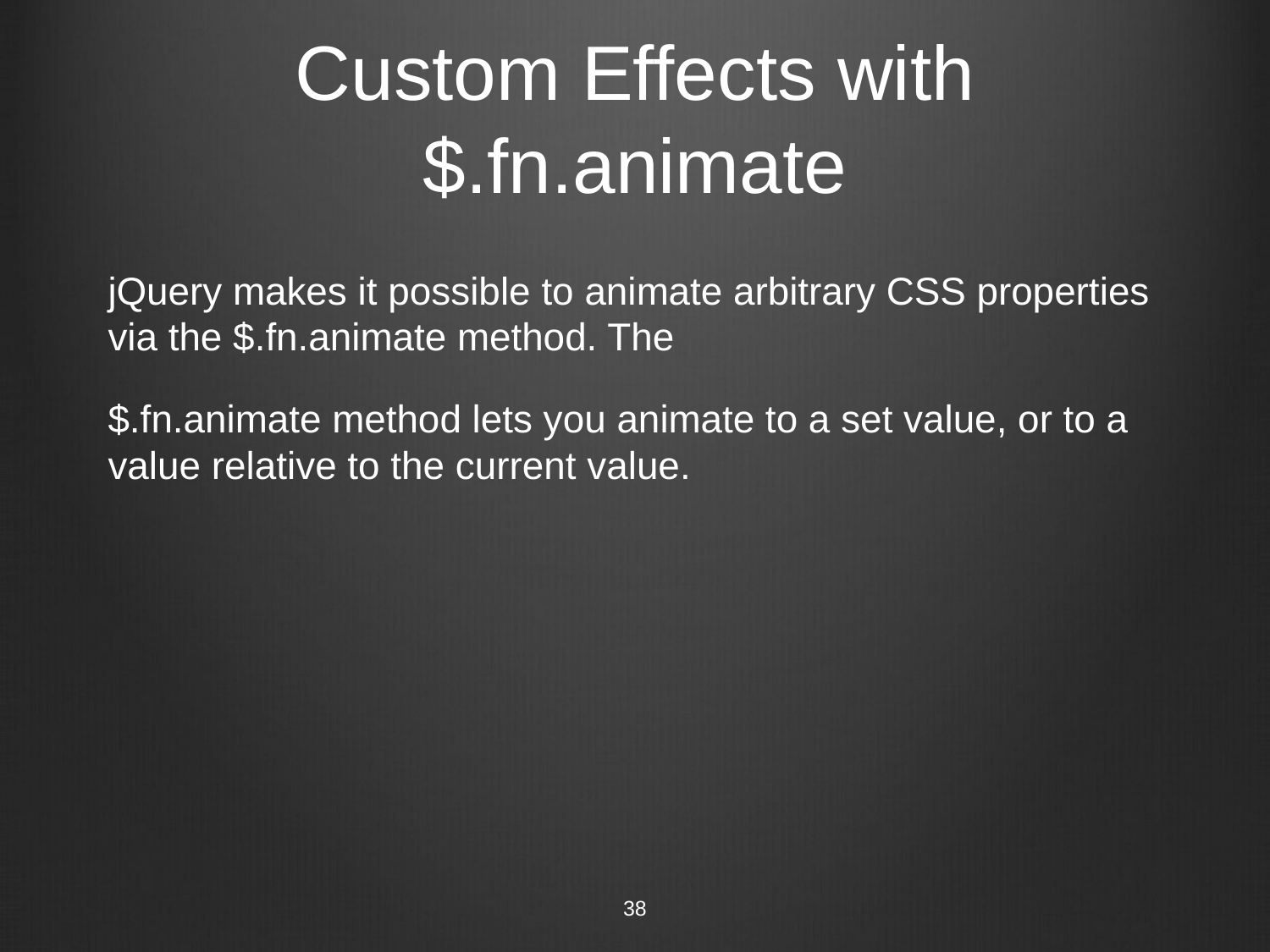

# Custom Effects with $.fn.animate
jQuery makes it possible to animate arbitrary CSS properties via the $.fn.animate method. The
$.fn.animate method lets you animate to a set value, or to a value relative to the current value.

38